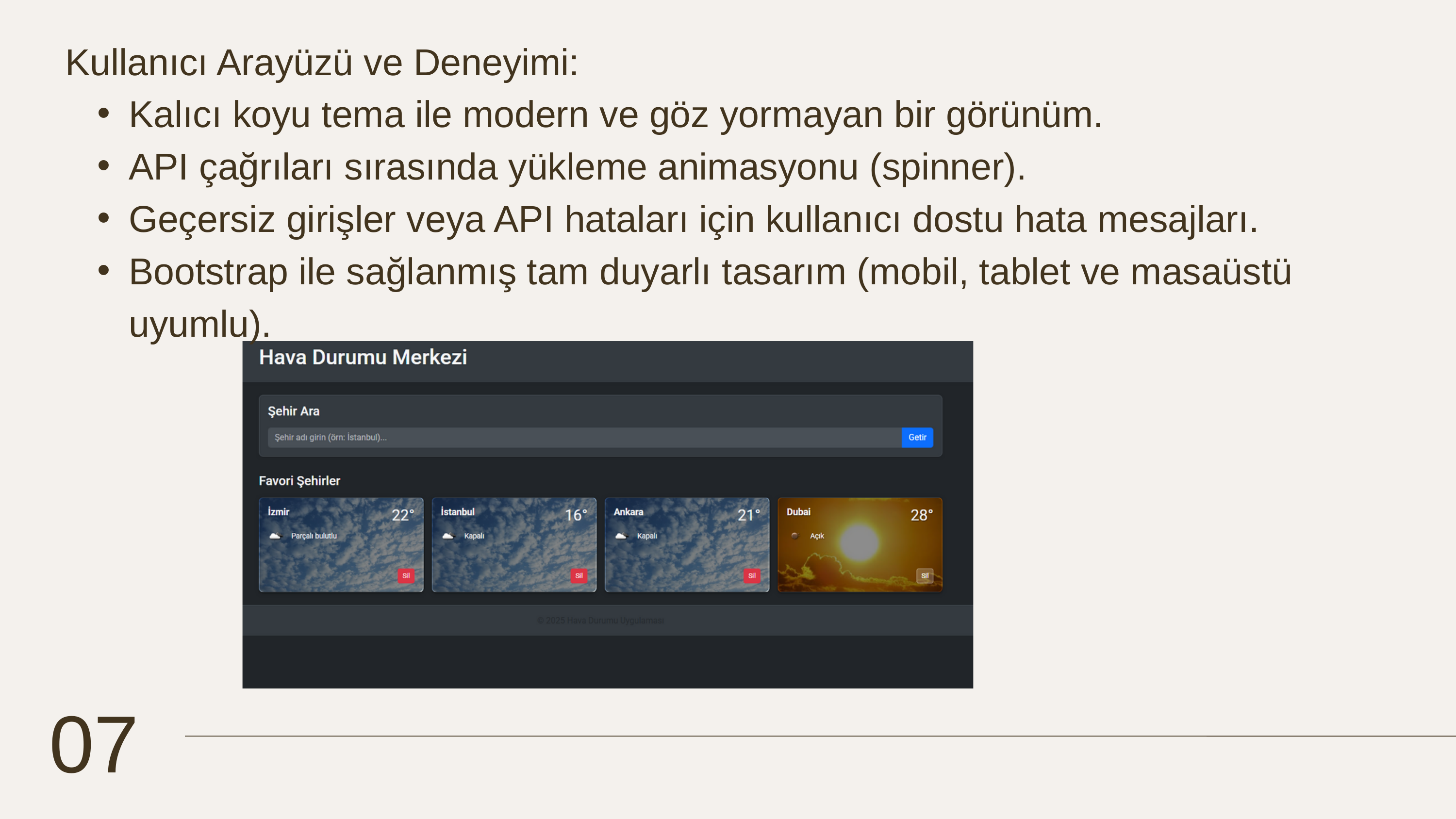

Kullanıcı Arayüzü ve Deneyimi:
Kalıcı koyu tema ile modern ve göz yormayan bir görünüm.
API çağrıları sırasında yükleme animasyonu (spinner).
Geçersiz girişler veya API hataları için kullanıcı dostu hata mesajları.
Bootstrap ile sağlanmış tam duyarlı tasarım (mobil, tablet ve masaüstü uyumlu).

07